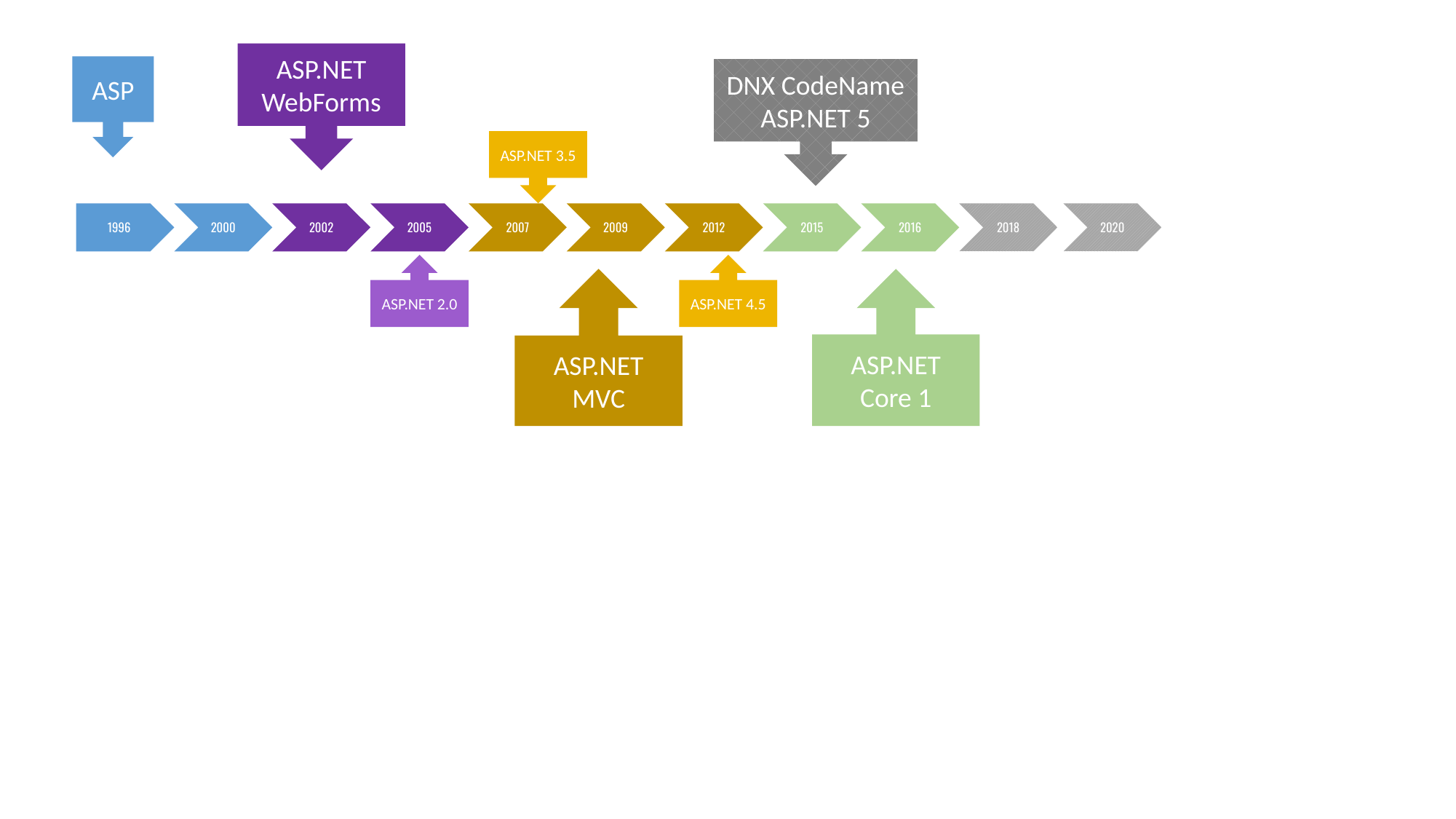

ASP.NET WebForms
ASP
DNX CodeName
ASP.NET 5
ASP.NET 3.5
1996
2000
2002
2005
2007
2009
2012
2015
2016
2018
2020
ASP.NET 2.0
ASP.NET 4.5
ASP.NET MVC
ASP.NET Core 1